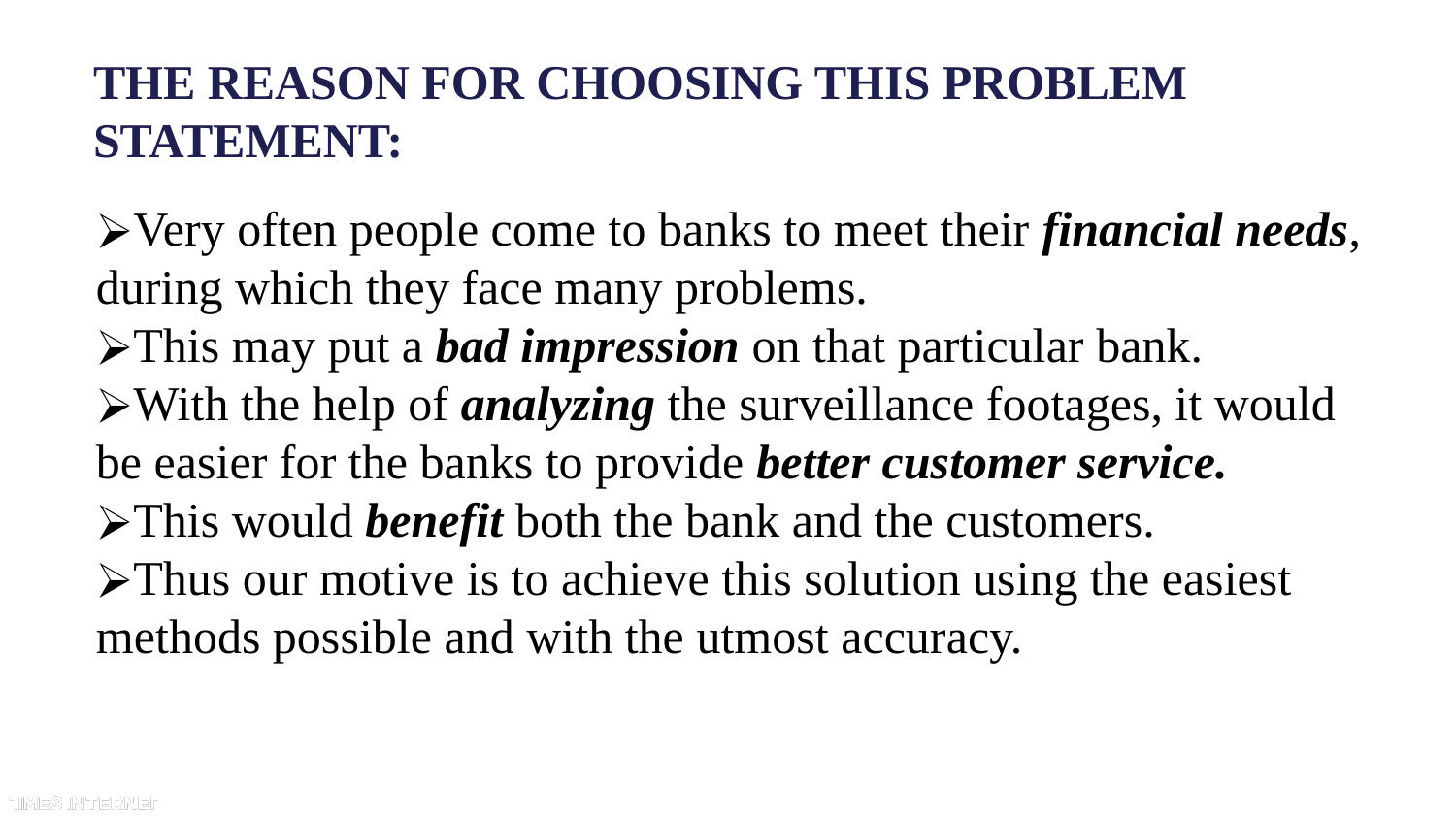

# THE REASON FOR CHOOSING THIS PROBLEM STATEMENT:
Very often people come to banks to meet their financial needs, during which they face many problems.
This may put a bad impression on that particular bank.
With the help of analyzing the surveillance footages, it would be easier for the banks to provide better customer service.
This would benefit both the bank and the customers.
Thus our motive is to achieve this solution using the easiest methods possible and with the utmost accuracy.